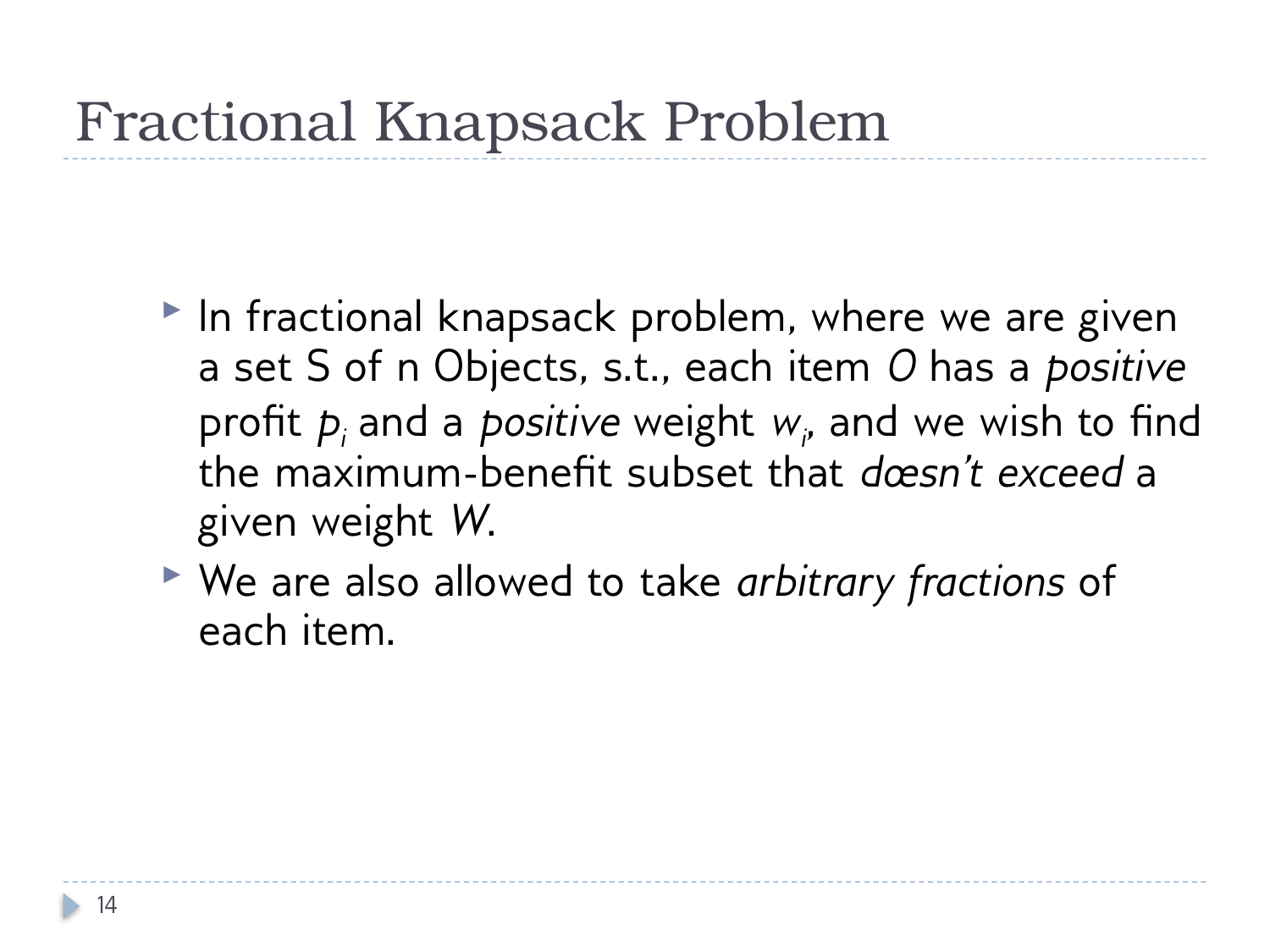

# Fractional Knapsack Problem
In fractional knapsack problem, where we are given a set S of n Objects, s.t., each item O has a positive profit pi and a positive weight wi, and we wish to find the maximum-benefit subset that doesn’t exceed a given weight W.
We are also allowed to take arbitrary fractions of each item.
14